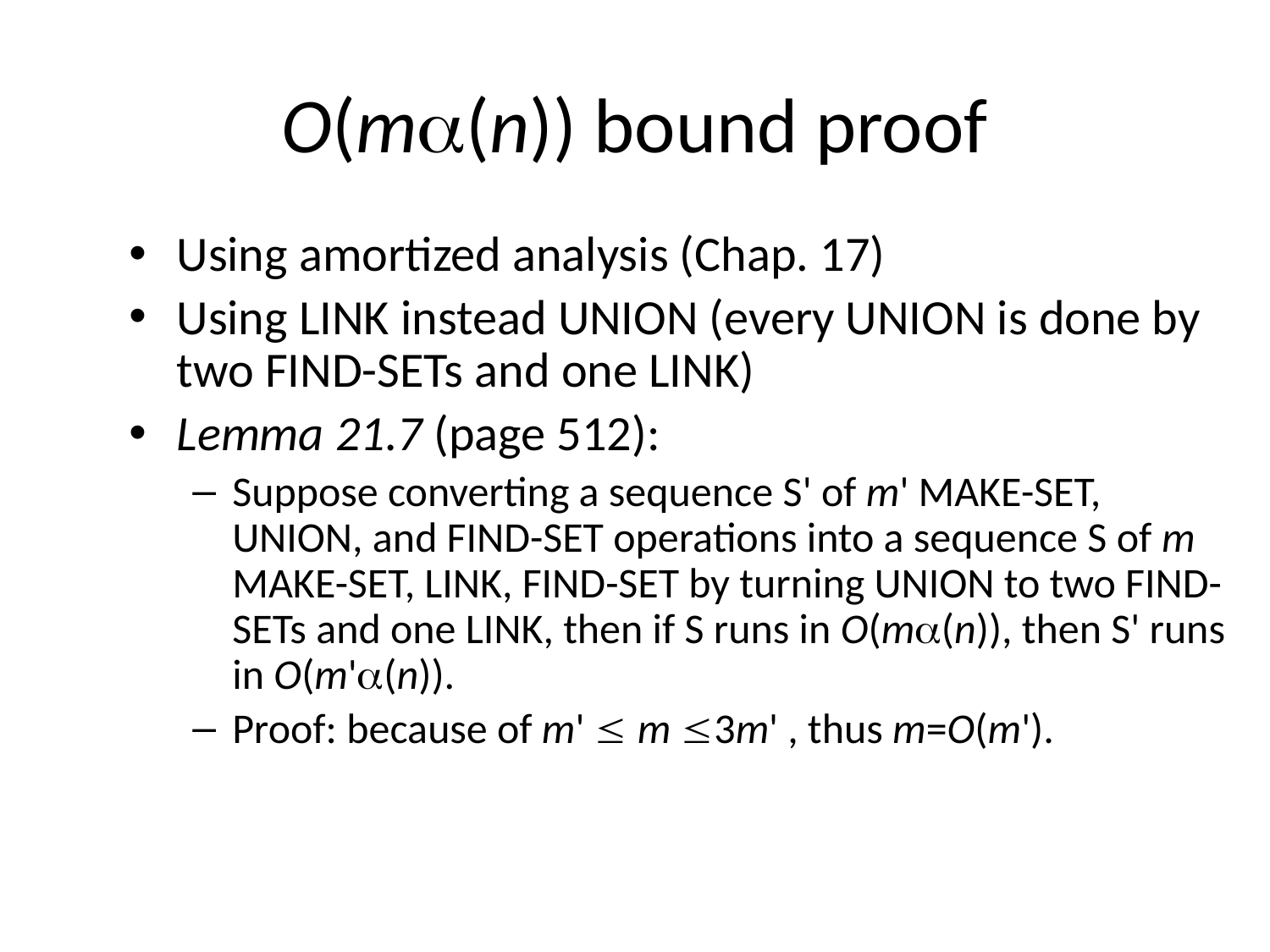

# O(mα(n)) bound proof
Using amortized analysis (Chap. 17)
Using LINK instead UNION (every UNION is done by two FIND-SETs and one LINK)
Lemma 21.7 (page 512):
Suppose converting a sequence S' of m' MAKE-SET, UNION, and FIND-SET operations into a sequence S of m MAKE-SET, LINK, FIND-SET by turning UNION to two FIND-SETs and one LINK, then if S runs in O(mα(n)), then S' runs in O(m'α(n)).
Proof: because of m' ≤ m ≤3m' , thus m=O(m').